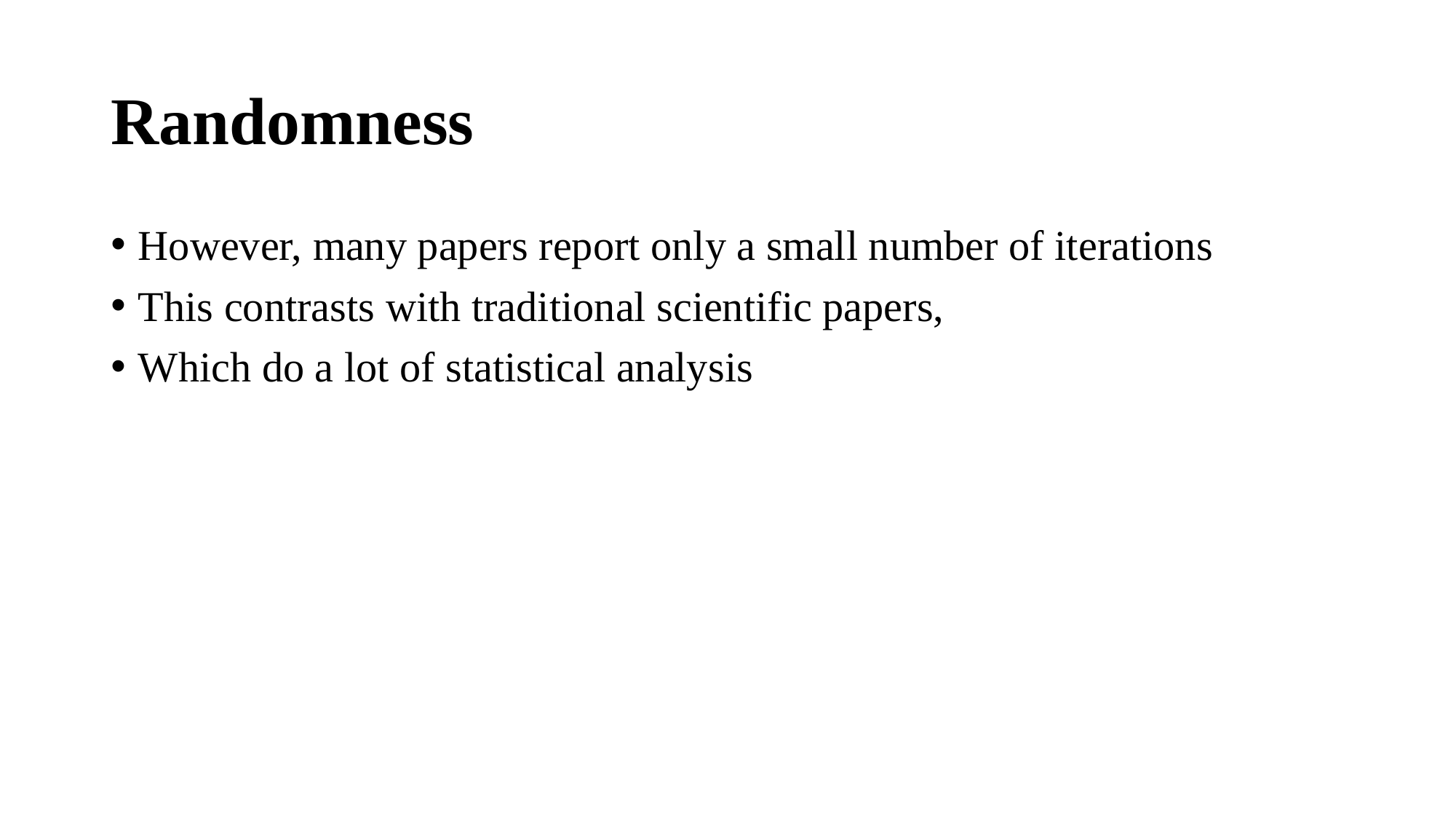

# Randomness
However, many papers report only a small number of iterations
This contrasts with traditional scientific papers,
Which do a lot of statistical analysis